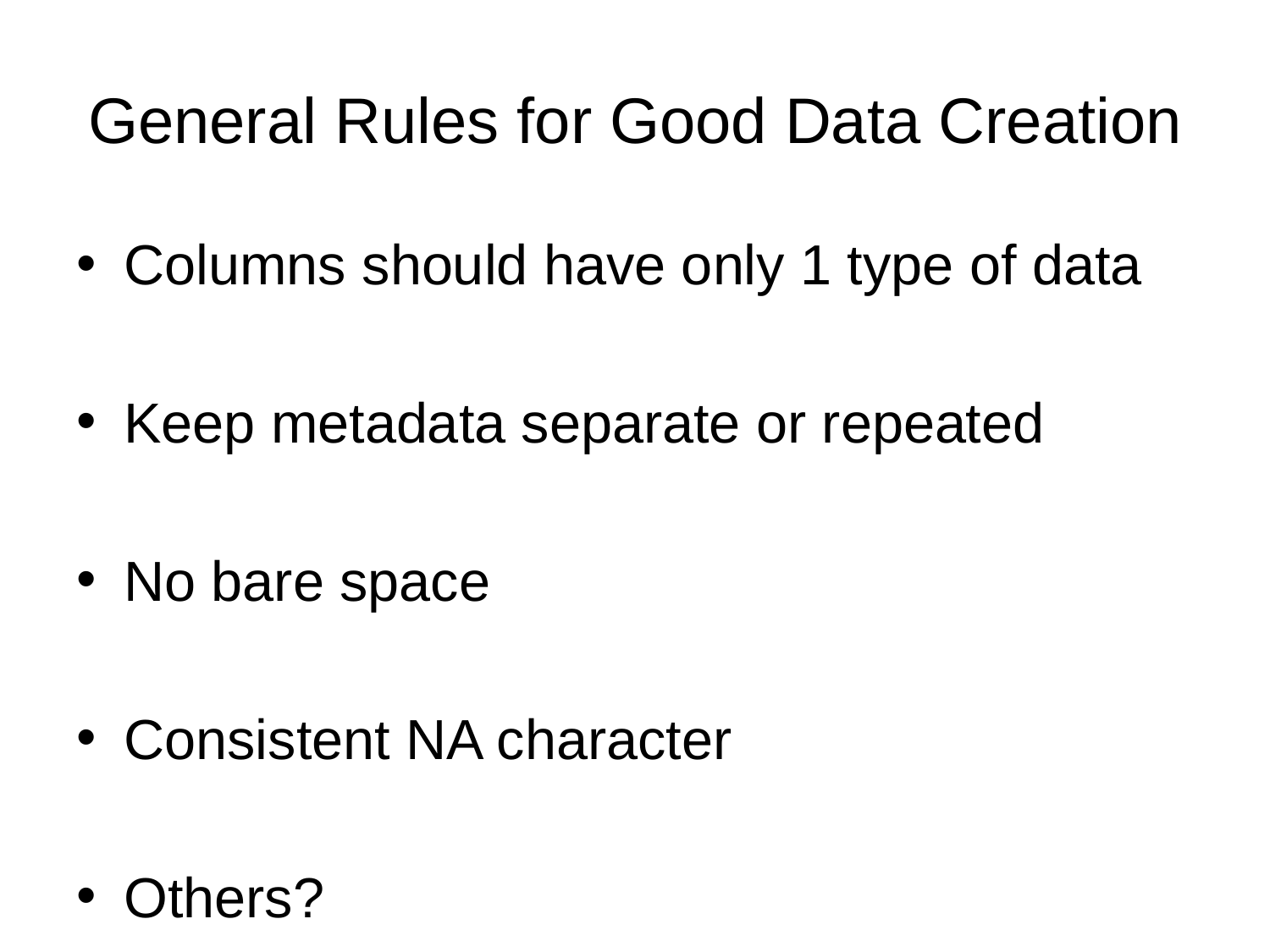

# General Rules for Good Data Creation
Columns should have only 1 type of data

Keep metadata separate or repeated

No bare space

Consistent NA character

Others?